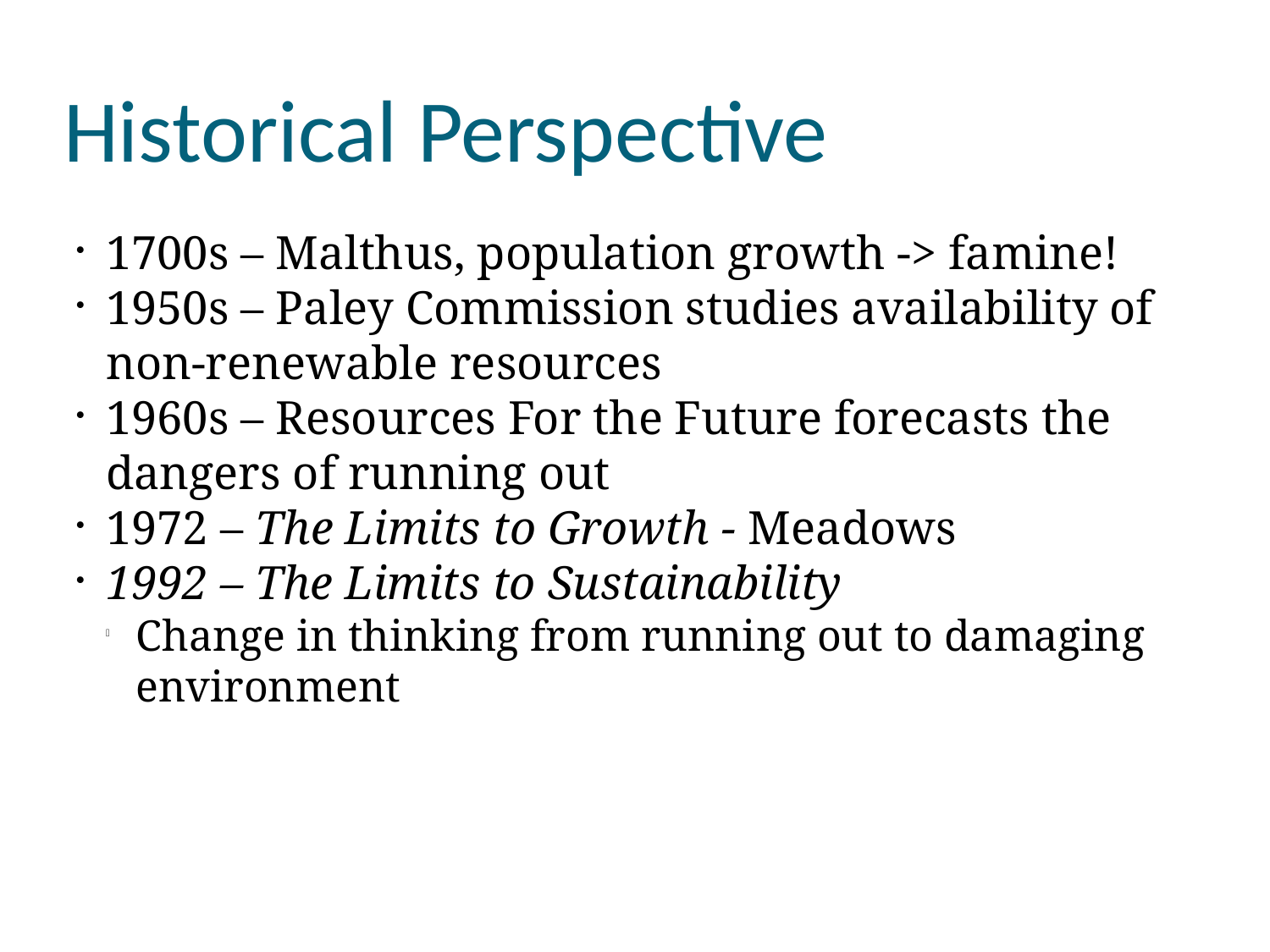

Historical Perspective

1700s – Malthus, population growth -> famine!
1950s – Paley Commission studies availability of non-renewable resources
1960s – Resources For the Future forecasts the dangers of running out
1972 – The Limits to Growth - Meadows
1992 – The Limits to Sustainability
Change in thinking from running out to damaging environment